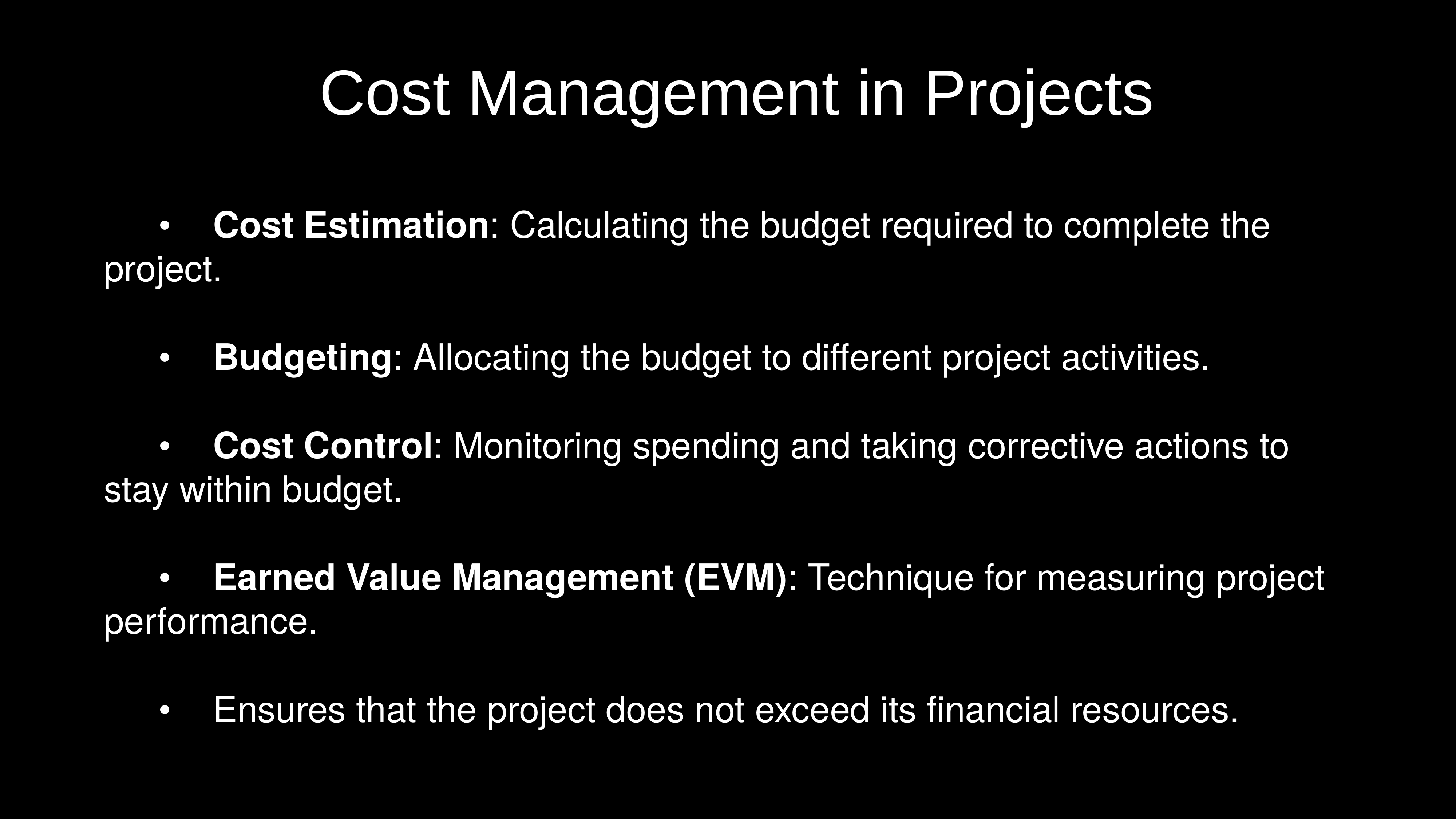

# Cost Management in Projects
	•	Cost Estimation: Calculating the budget required to complete the project.
	•	Budgeting: Allocating the budget to different project activities.
	•	Cost Control: Monitoring spending and taking corrective actions to stay within budget.
	•	Earned Value Management (EVM): Technique for measuring project performance.
	•	Ensures that the project does not exceed its financial resources.